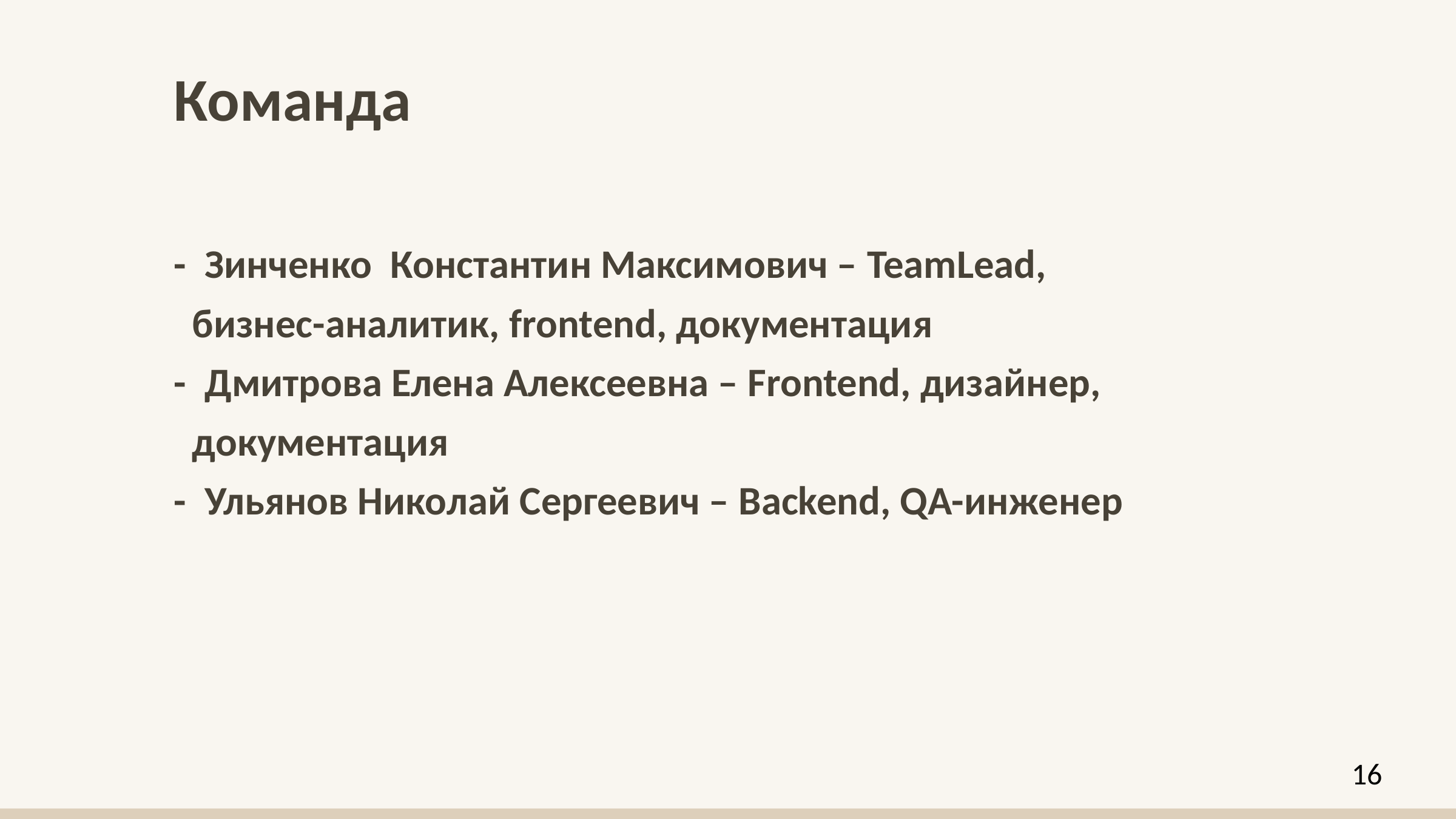

Команда

-  Зинченко  Константин Максимович – TeamLead,
  бизнес-аналитик, frontend, документация
-  Дмитрова Елена Алексеевна – Frontend, дизайнер,
  документация
-  Ульянов Николай Сергеевич – Backend, QA-инженер

16